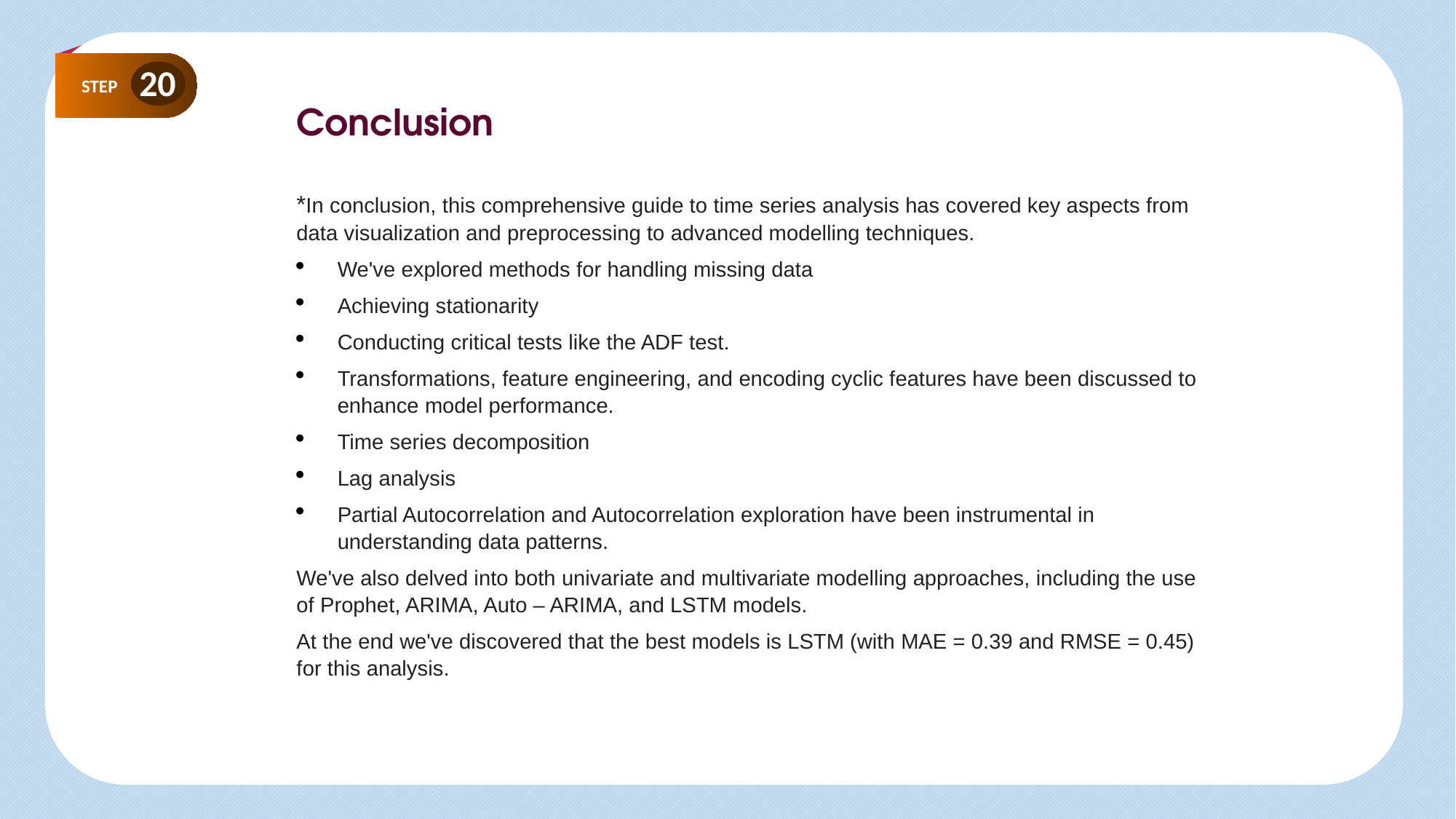

20

STEP
STEP
STEP
STEP
STEP
STEP
Conclusion

*In conclusion, this comprehensive guide to time series analysis has covered key aspects from data visualization and preprocessing to advanced modelling techniques.
We've explored methods for handling missing data
Achieving stationarity
Conducting critical tests like the ADF test.
Transformations, feature engineering, and encoding cyclic features have been discussed to enhance model performance.
Time series decomposition
Lag analysis
Partial Autocorrelation and Autocorrelation exploration have been instrumental in understanding data patterns.
We've also delved into both univariate and multivariate modelling approaches, including the use of Prophet, ARIMA, Auto – ARIMA, and LSTM models.
At the end we've discovered that the best models is LSTM (with MAE = 0.39 and RMSE = 0.45) for this analysis.